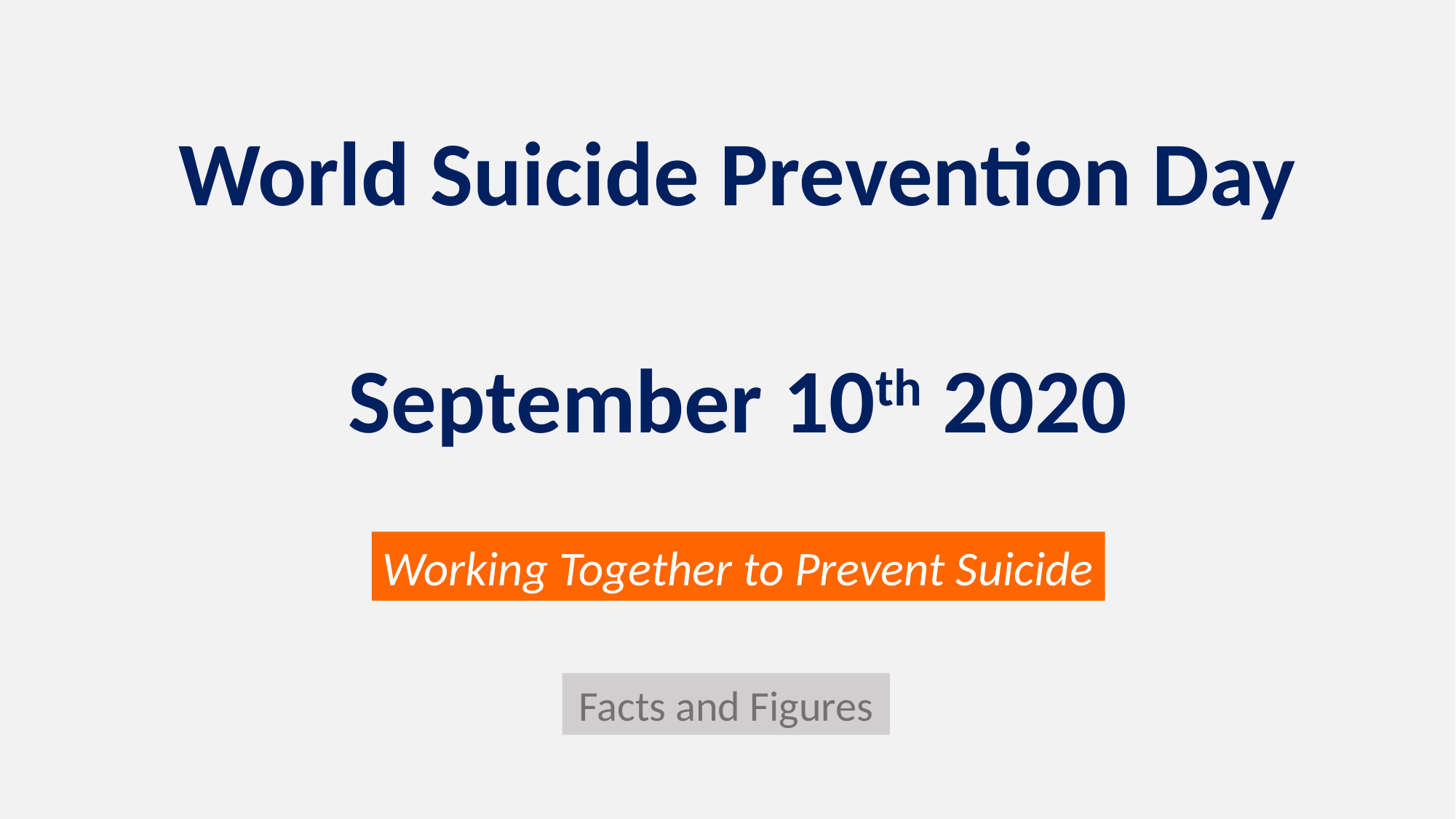

World Suicide Prevention Day

September 10th 2020
Working Together to Prevent Suicide
Facts and Figures